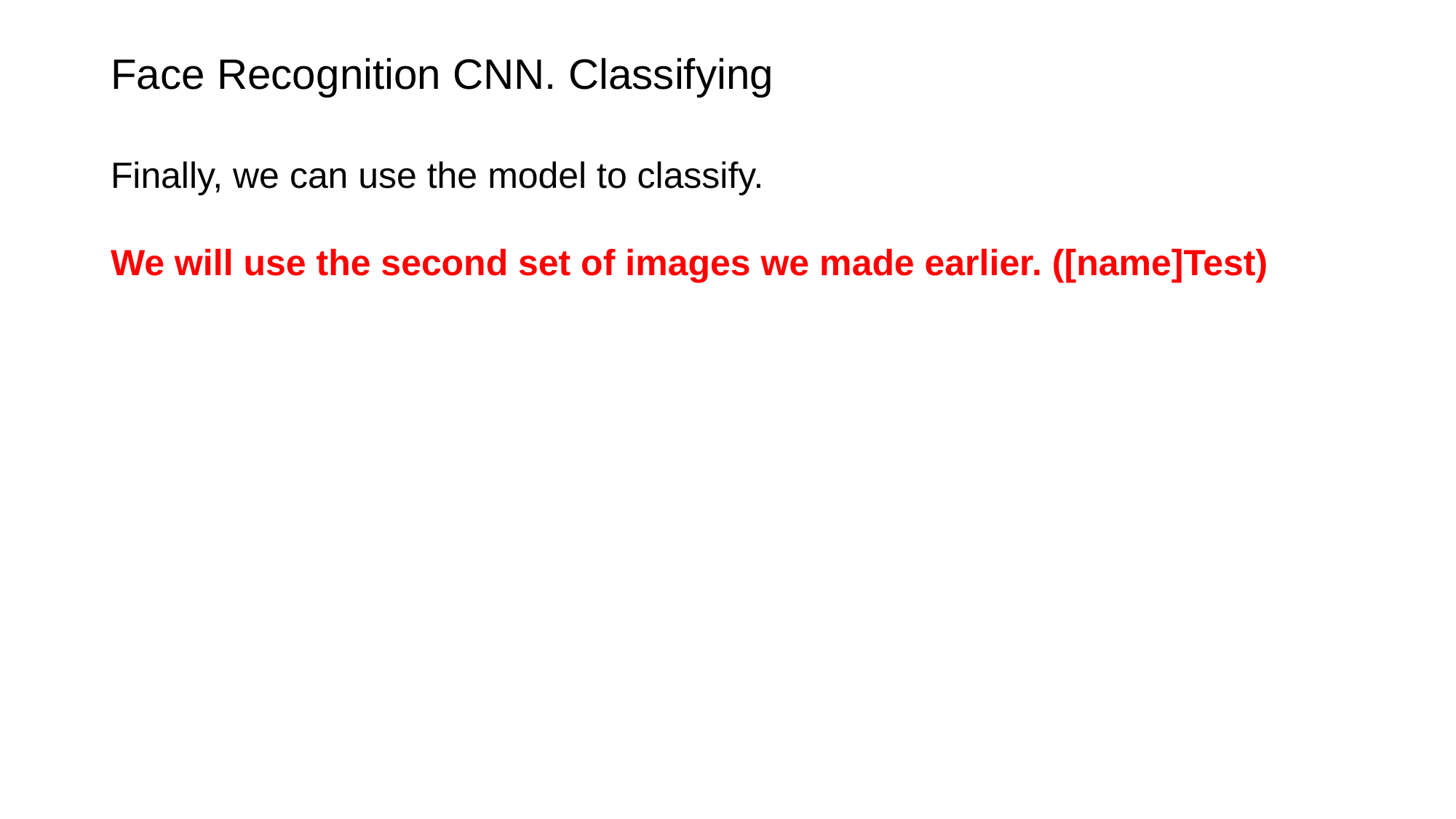

# Face Recognition CNN. Classifying
Finally, we can use the model to classify.

We will use the second set of images we made earlier. ([name]Test)